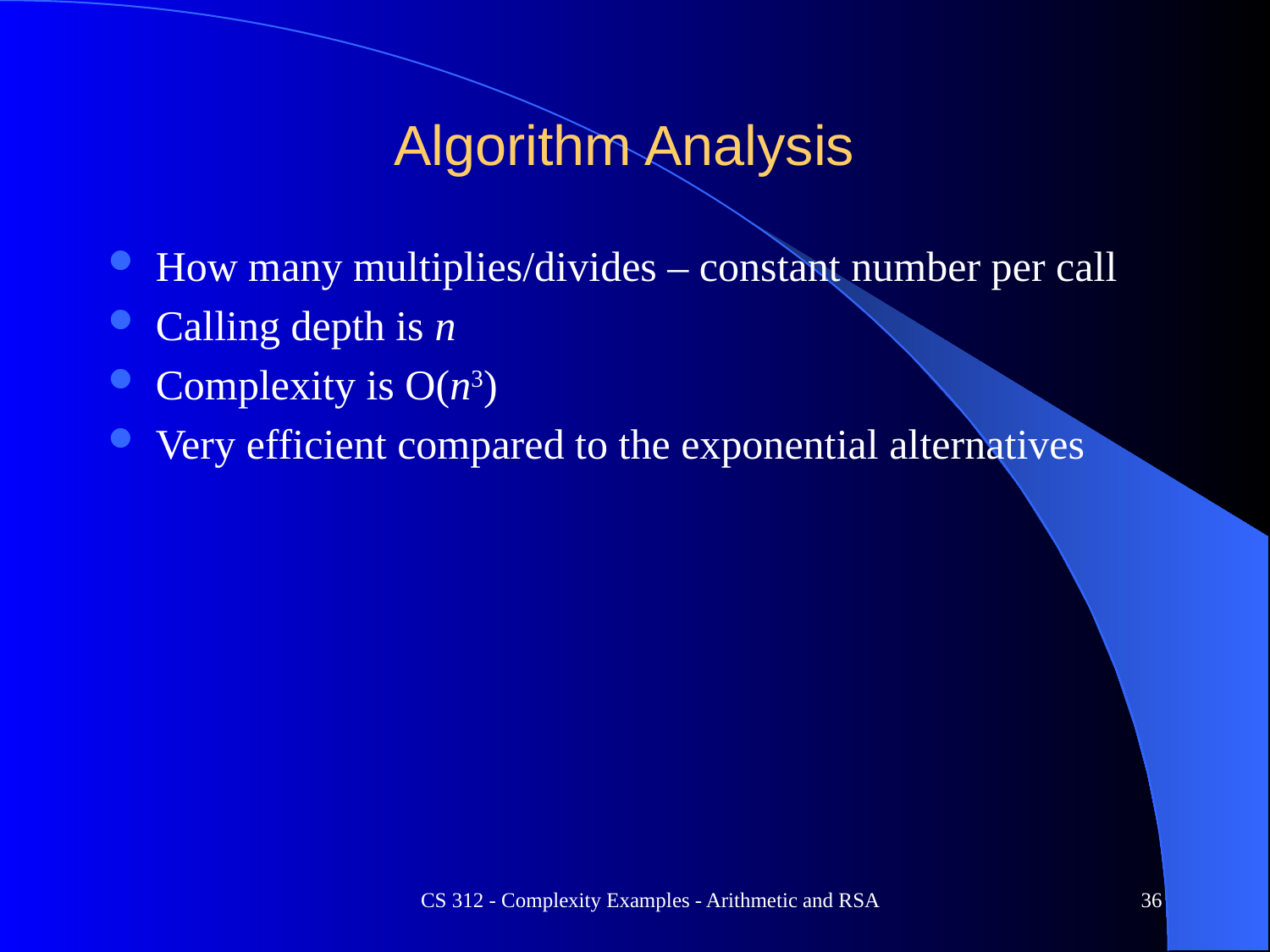

# Algorithm Analysis
How many multiplies/divides – constant number per call
Calling depth is n
Complexity is O(n3)
Very efficient compared to the exponential alternatives
CS 312 - Complexity Examples - Arithmetic and RSA
36